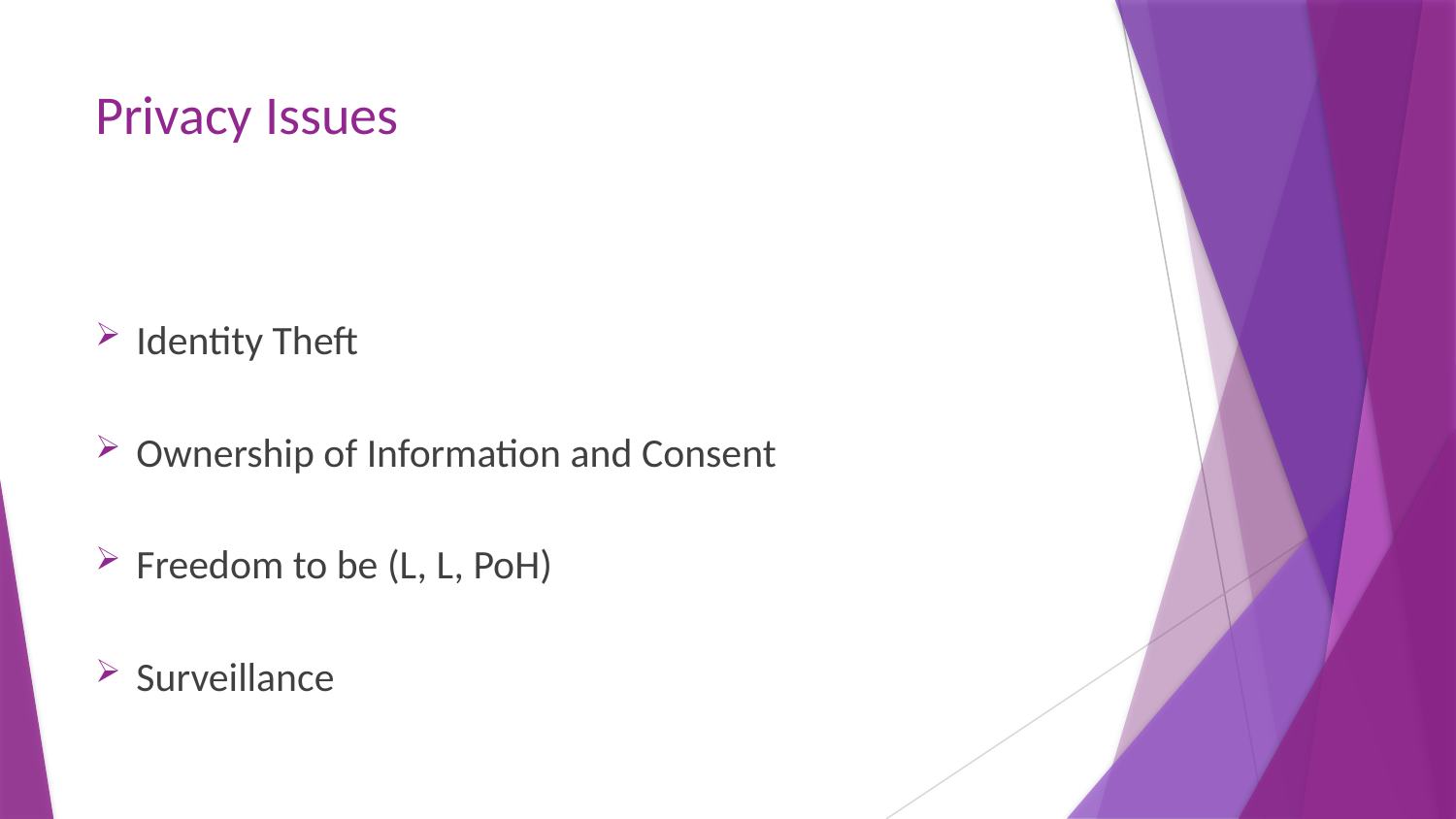

# Privacy Issues
Identity Theft
Ownership of Information and Consent
Freedom to be (L, L, PoH)
Surveillance